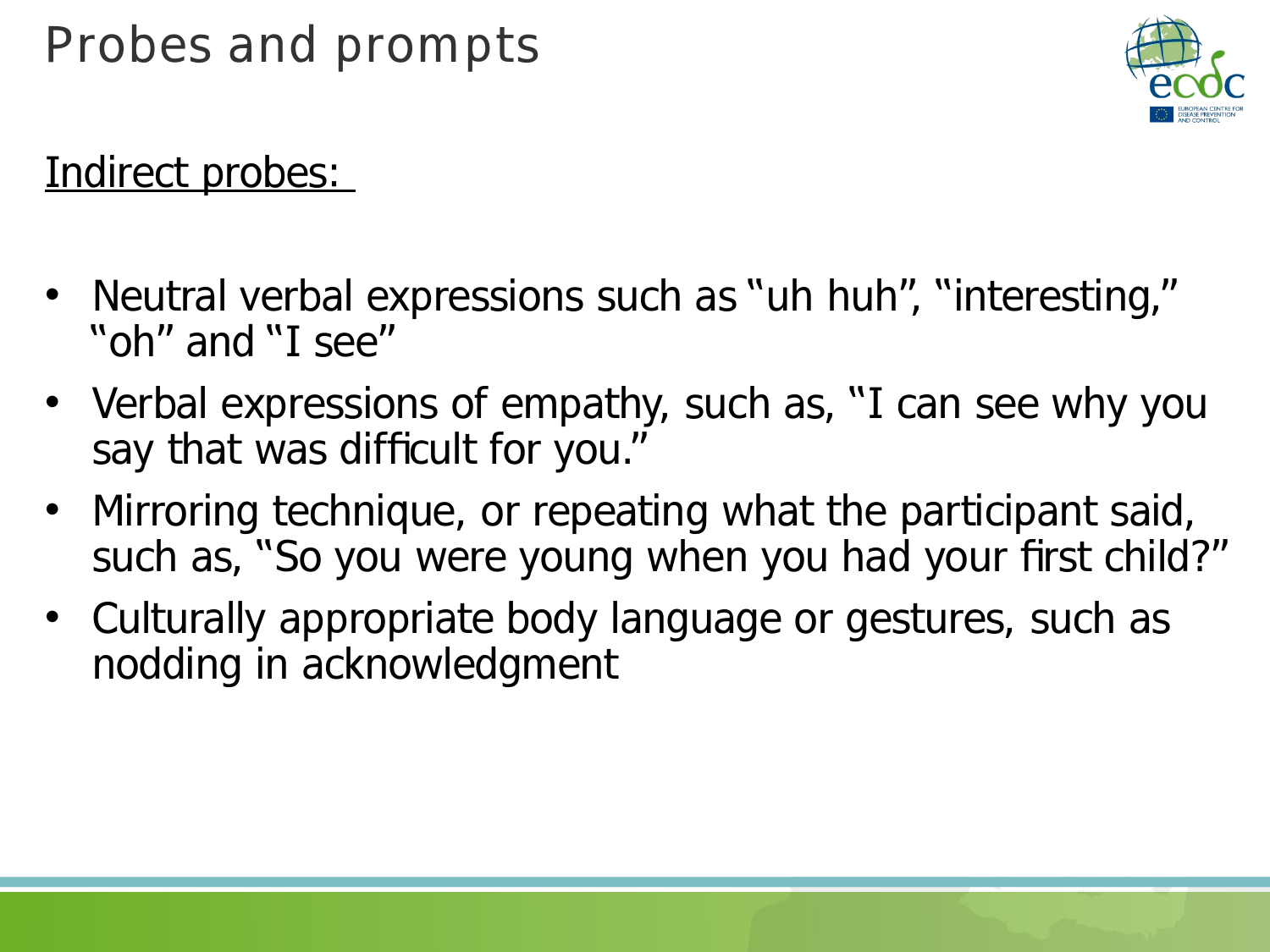

# Probes and prompts
Indirect probes:

Neutral verbal expressions such as “uh huh”, “interesting,” “oh” and “I see”
Verbal expressions of empathy, such as, “I can see why you say that was difficult for you.”
Mirroring technique, or repeating what the participant said, such as, “So you were young when you had your first child?”
Culturally appropriate body language or gestures, such as nodding in acknowledgment